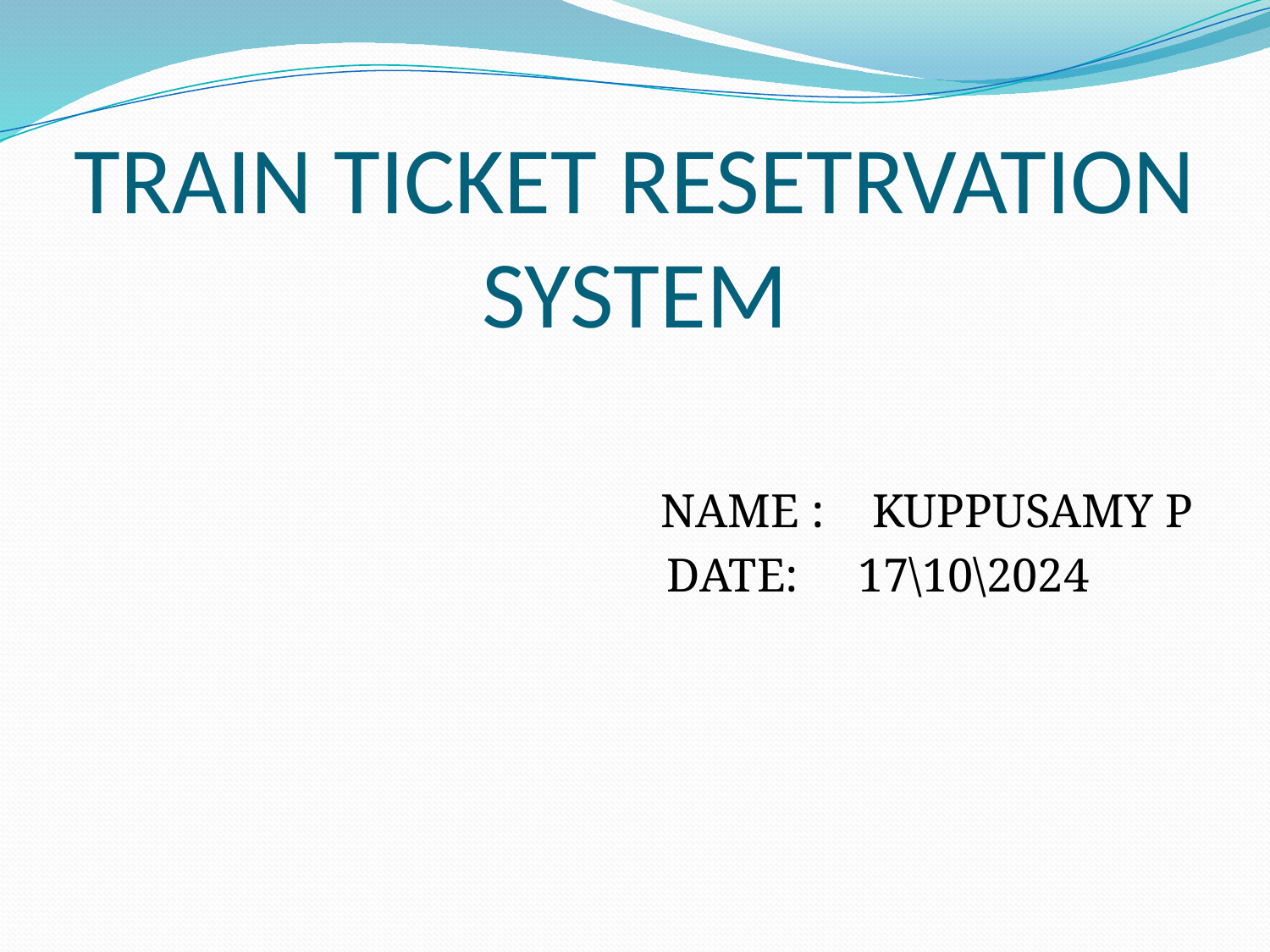

# TRAIN TICKET RESETRVATION SYSTEM
NAME :    KUPPUSAMY P
                                               DATE:     17\10\2024